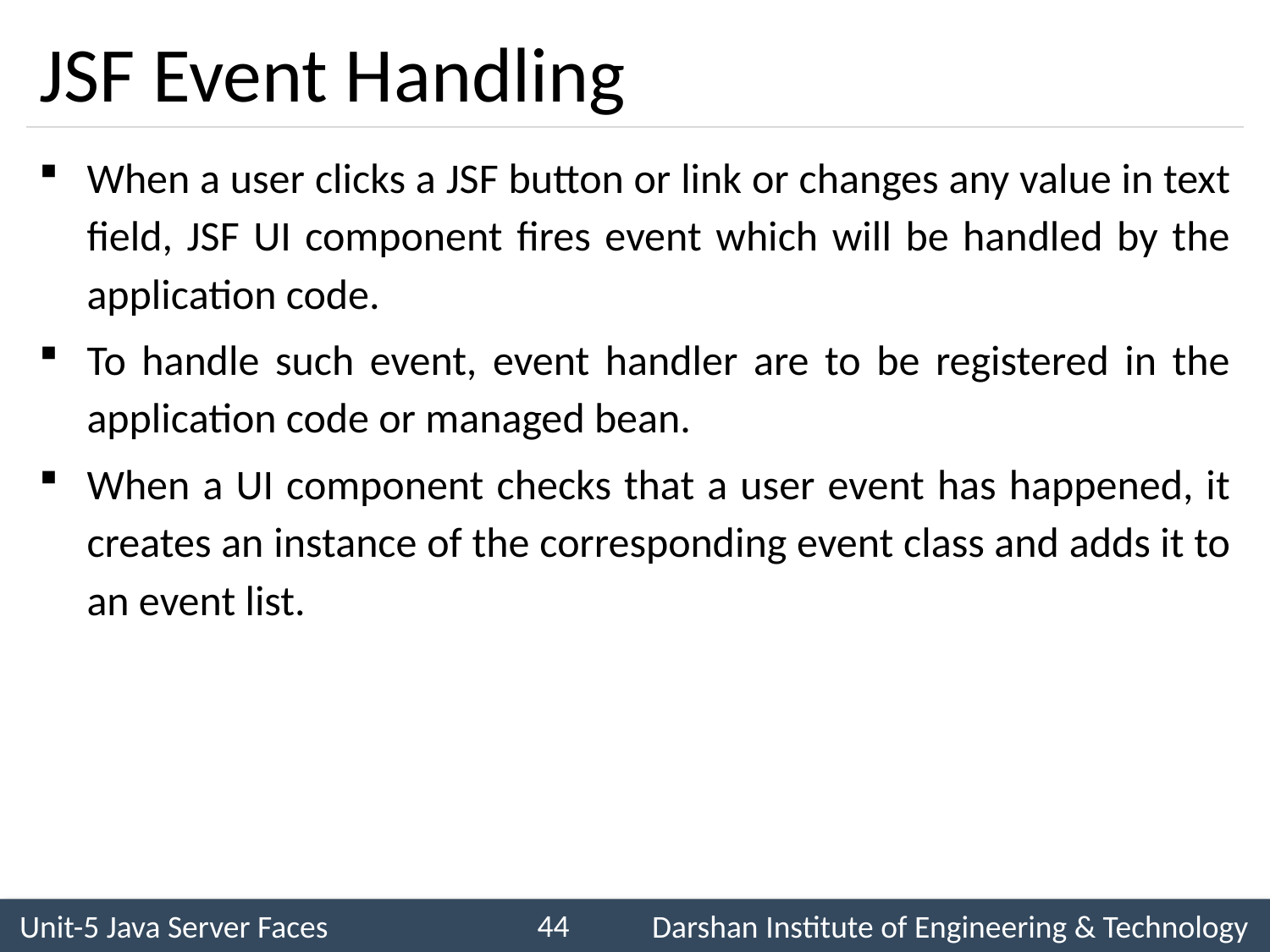

# JSF Event Handling
When a user clicks a JSF button or link or changes any value in text field, JSF UI component fires event which will be handled by the application code.
To handle such event, event handler are to be registered in the application code or managed bean.
When a UI component checks that a user event has happened, it creates an instance of the corresponding event class and adds it to an event list.
44